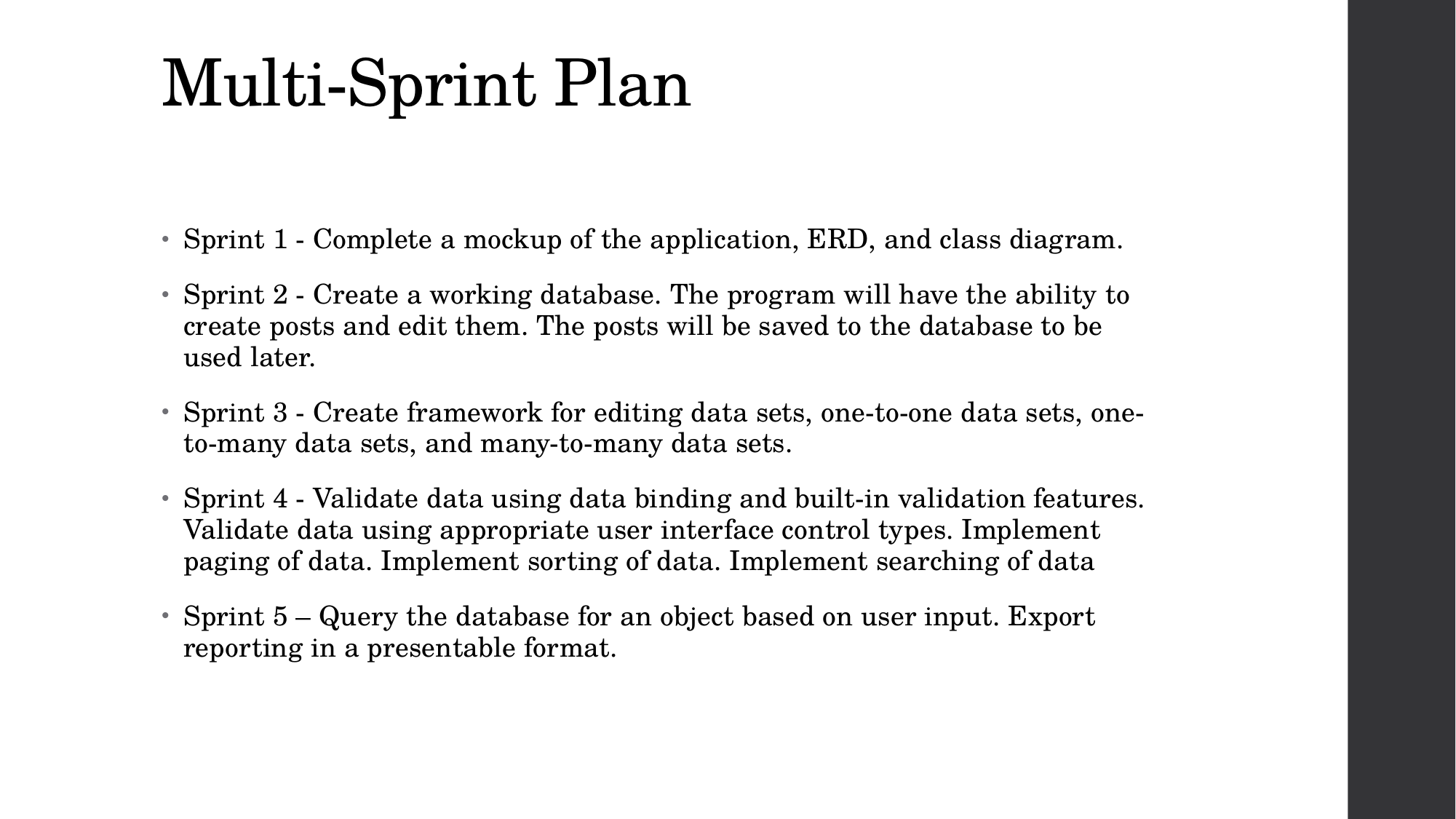

# Multi-Sprint Plan
Sprint 1 - Complete a mockup of the application, ERD, and class diagram.
Sprint 2 - Create a working database. The program will have the ability to create posts and edit them. The posts will be saved to the database to be used later.
Sprint 3 - Create framework for editing data sets, one-to-one data sets, one-to-many data sets, and many-to-many data sets.
Sprint 4 - Validate data using data binding and built-in validation features. Validate data using appropriate user interface control types. Implement paging of data. Implement sorting of data. Implement searching of data
Sprint 5 – Query the database for an object based on user input. Export reporting in a presentable format.